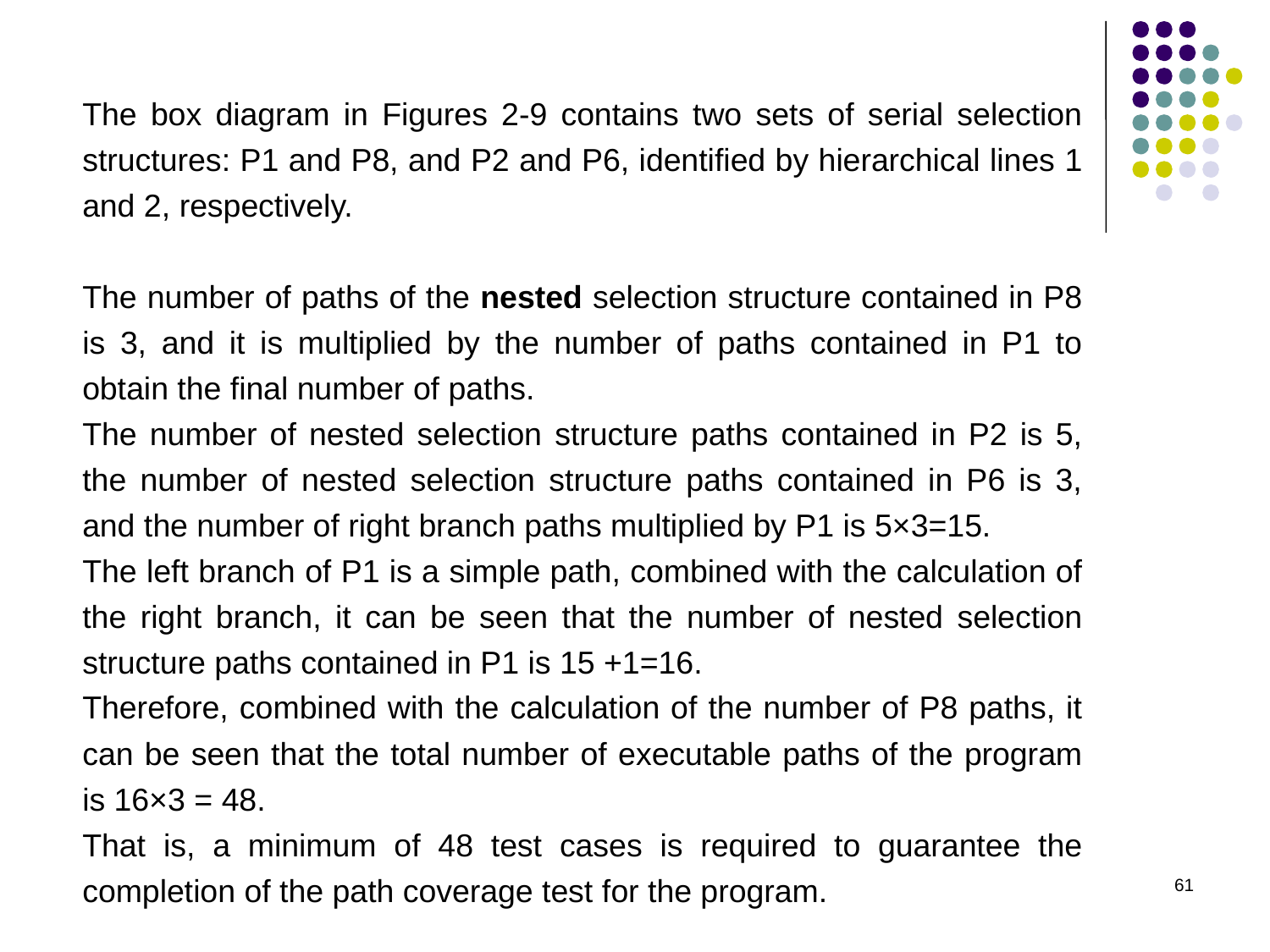

The box diagram in Figures 2-9 contains two sets of serial selection structures: P1 and P8, and P2 and P6, identified by hierarchical lines 1 and 2, respectively.

The number of paths of the nested selection structure contained in P8 is 3, and it is multiplied by the number of paths contained in P1 to obtain the final number of paths.
The number of nested selection structure paths contained in P2 is 5, the number of nested selection structure paths contained in P6 is 3, and the number of right branch paths multiplied by P1 is 5×3=15.
The left branch of P1 is a simple path, combined with the calculation of the right branch, it can be seen that the number of nested selection structure paths contained in P1 is 15 +1=16.
Therefore, combined with the calculation of the number of P8 paths, it can be seen that the total number of executable paths of the program is 16×3 = 48.
That is, a minimum of 48 test cases is required to guarantee the completion of the path coverage test for the program.

61